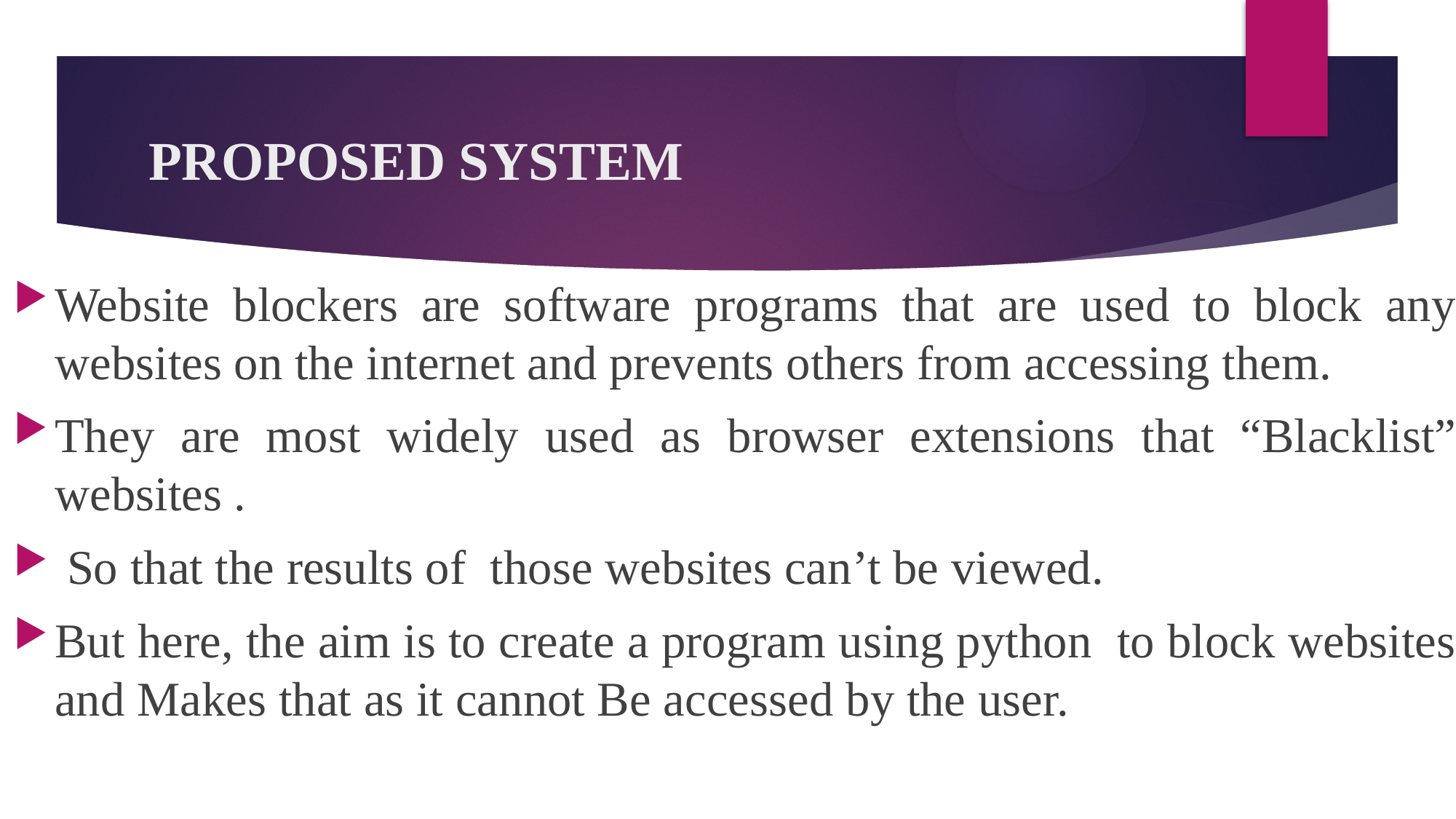

# PROPOSED SYSTEM
Website blockers are software programs that are used to block any websites on the internet and prevents others from accessing them.
They are most widely used as browser extensions that “Blacklist” websites .
 So that the results of  those websites can’t be viewed.
But here, the aim is to create a program using python  to block websites and Makes that as it cannot Be accessed by the user.